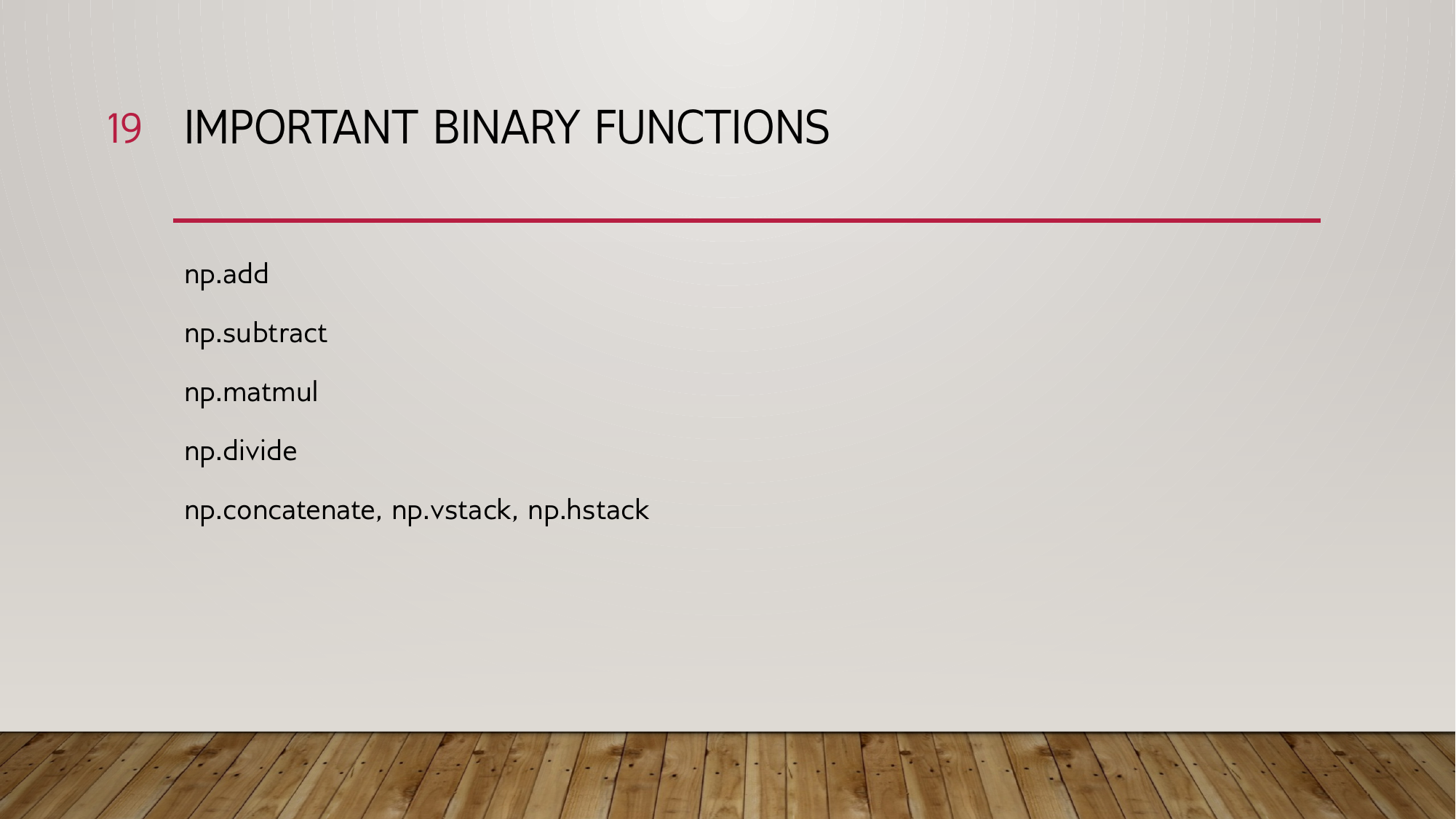

19
# Important BINary functions
np.add
np.subtract
np.matmul
np.divide
np.concatenate, np.vstack, np.hstack